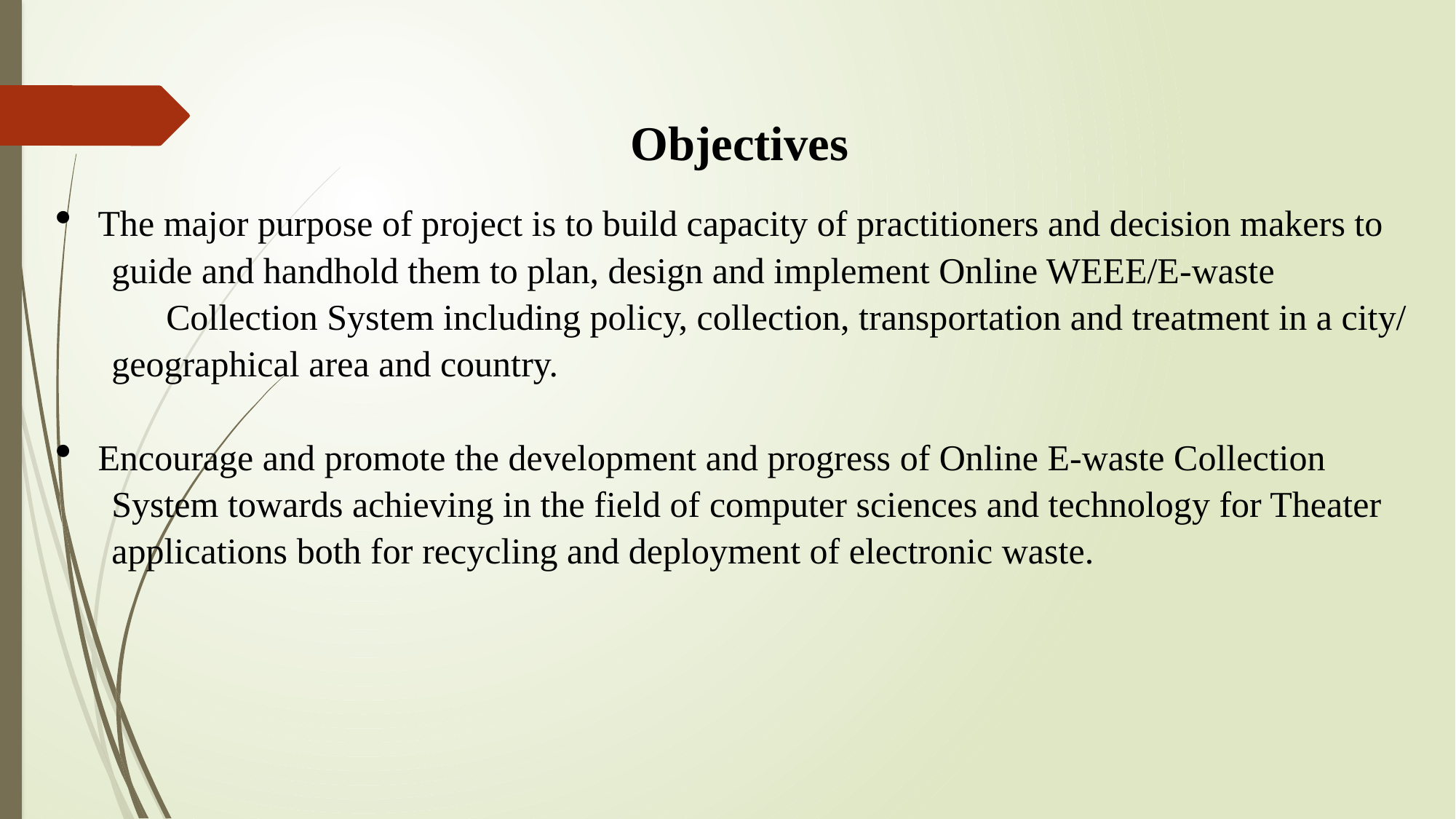

Objectives

The major purpose of project is to build capacity of practitioners and decision makers to
guide and handhold them to plan, design and implement Online WEEE/E-waste
Collection System including policy, collection, transportation and treatment in a city/
geographical area and country.

Encourage and promote the development and progress of Online E-waste Collection
System towards achieving in the field of computer sciences and technology for Theater
applications both for recycling and deployment of electronic waste.